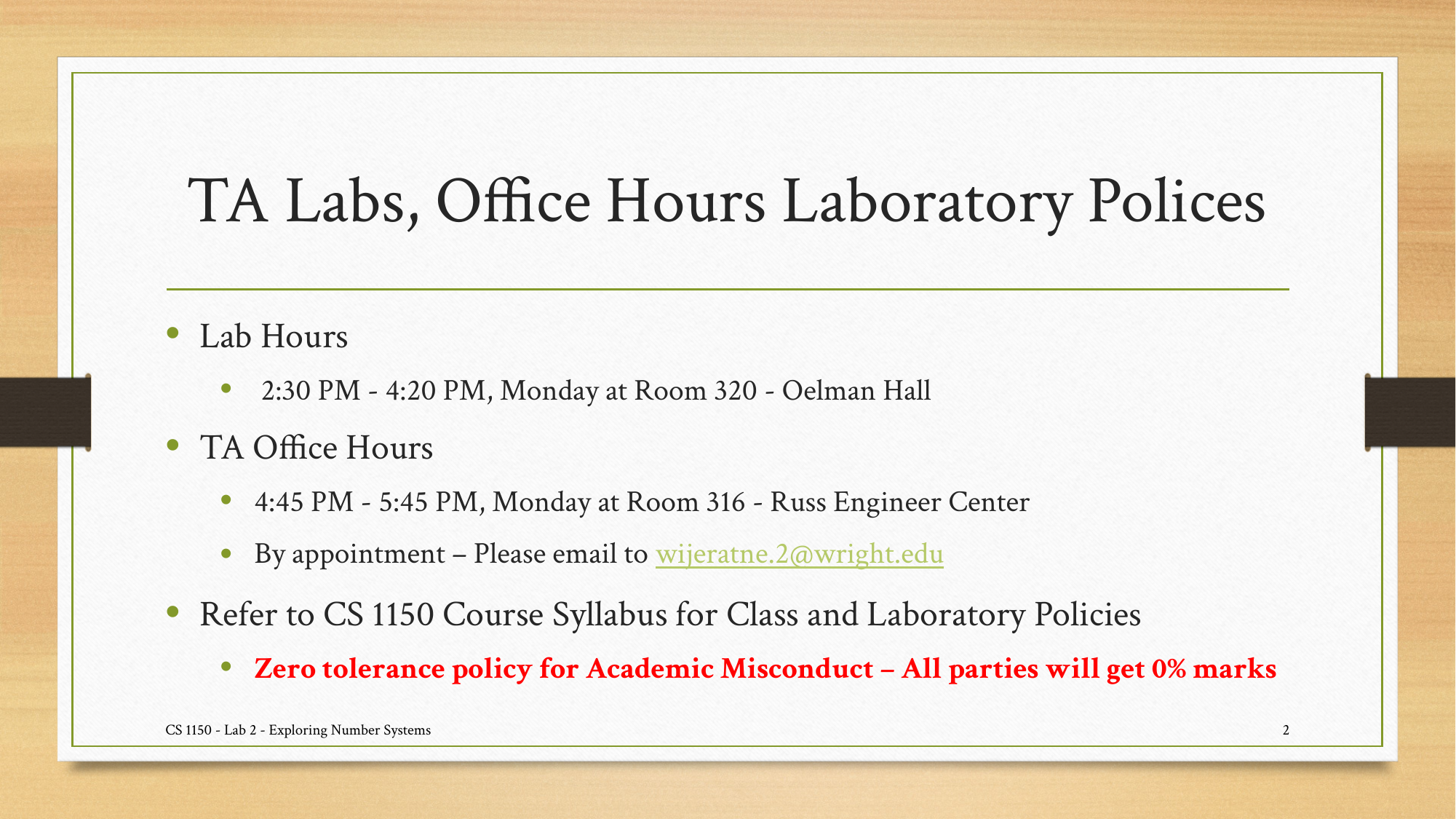

# TA Labs, Office Hours Laboratory Polices
Lab Hours
 2:30 PM - 4:20 PM, Monday at Room 320 - Oelman Hall
TA Office Hours
4:45 PM - 5:45 PM, Monday at Room 316 - Russ Engineer Center
By appointment – Please email to wijeratne.2@wright.edu
Refer to CS 1150 Course Syllabus for Class and Laboratory Policies
Zero tolerance policy for Academic Misconduct – All parties will get 0% marks

CS 1150 - Lab 2 - Exploring Number Systems
2